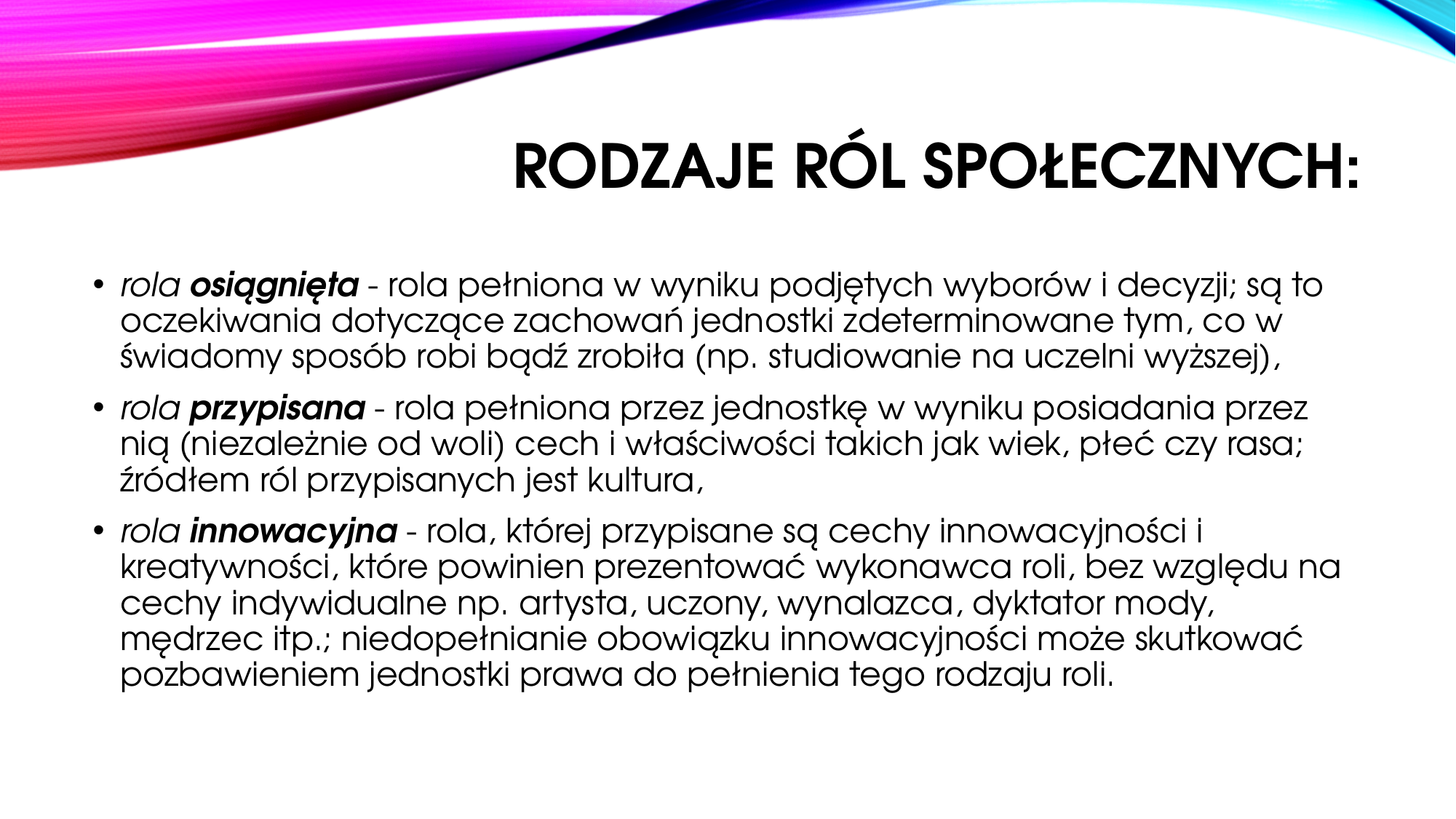

# Rodzaje ról społecznych:
rola osiągnięta - rola pełniona w wyniku podjętych wyborów i decyzji; są to oczekiwania dotyczące zachowań jednostki zdeterminowane tym, co w świadomy sposób robi bądź zrobiła (np. studiowanie na uczelni wyższej),
rola przypisana - rola pełniona przez jednostkę w wyniku posiadania przez nią (niezależnie od woli) cech i właściwości takich jak wiek, płeć czy rasa; źródłem ról przypisanych jest kultura,
rola innowacyjna - rola, której przypisane są cechy innowacyjności i kreatywności, które powinien prezentować wykonawca roli, bez względu na cechy indywidualne np. artysta, uczony, wynalazca, dyktator mody, mędrzec itp.; niedopełnianie obowiązku innowacyjności może skutkować pozbawieniem jednostki prawa do pełnienia tego rodzaju roli.